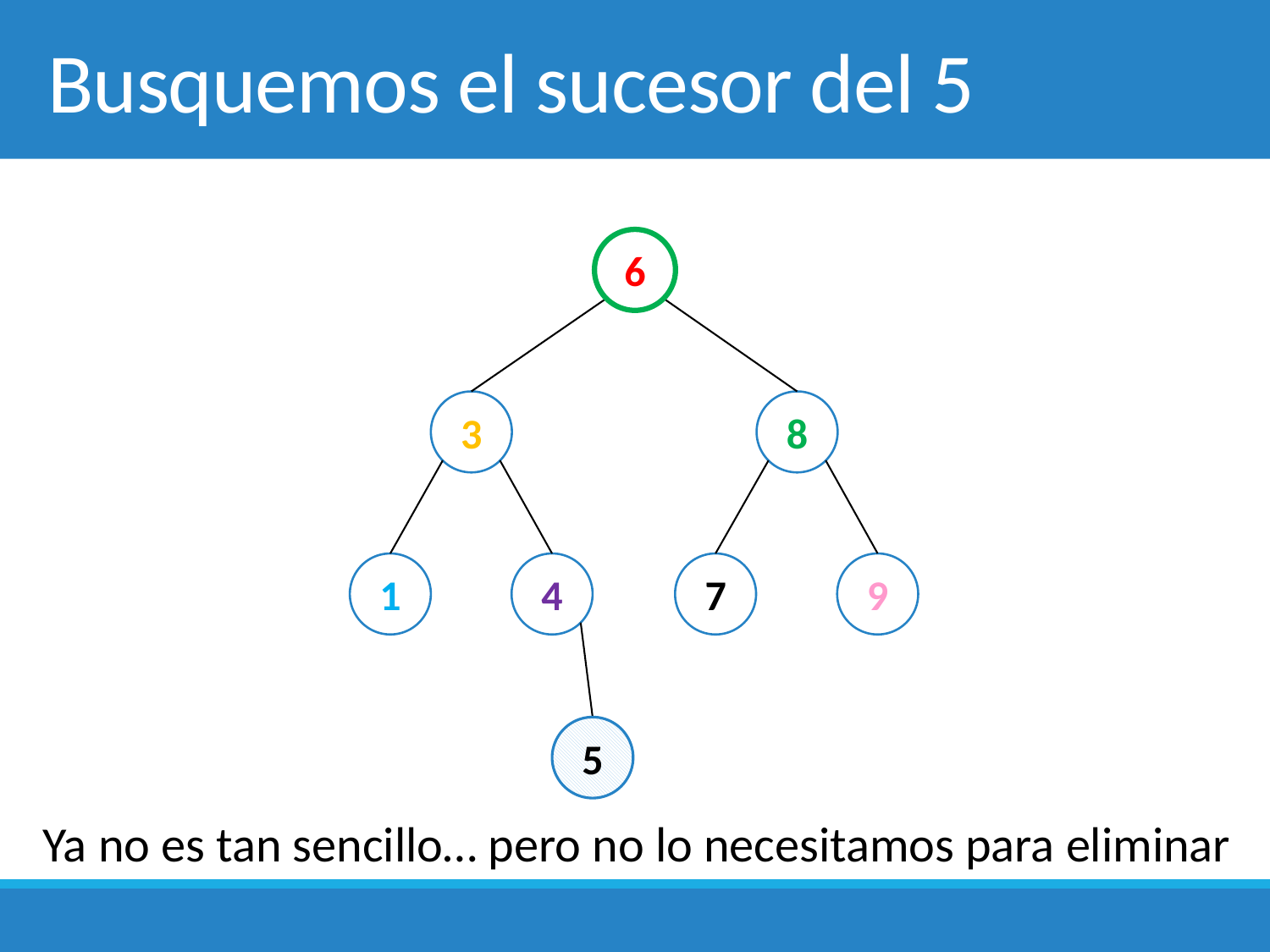

# Busquemos el sucesor del 5
6
3
8
1
4
7
9
5
Ya no es tan sencillo… pero no lo necesitamos para eliminar